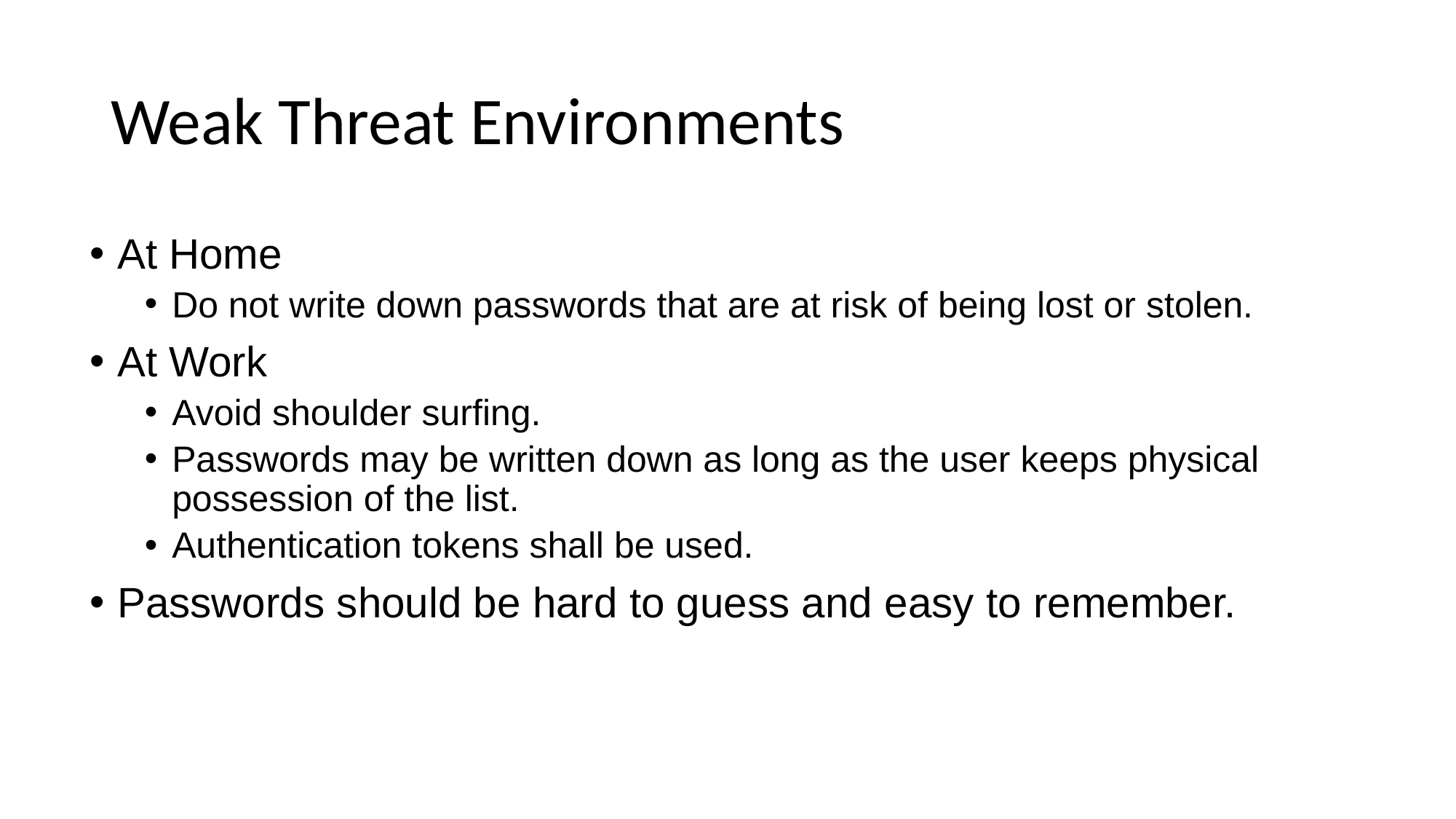

# Weak Threat Environments
At Home
Do not write down passwords that are at risk of being lost or stolen.
At Work
Avoid shoulder surfing.
Passwords may be written down as long as the user keeps physical possession of the list.
Authentication tokens shall be used.
Passwords should be hard to guess and easy to remember.